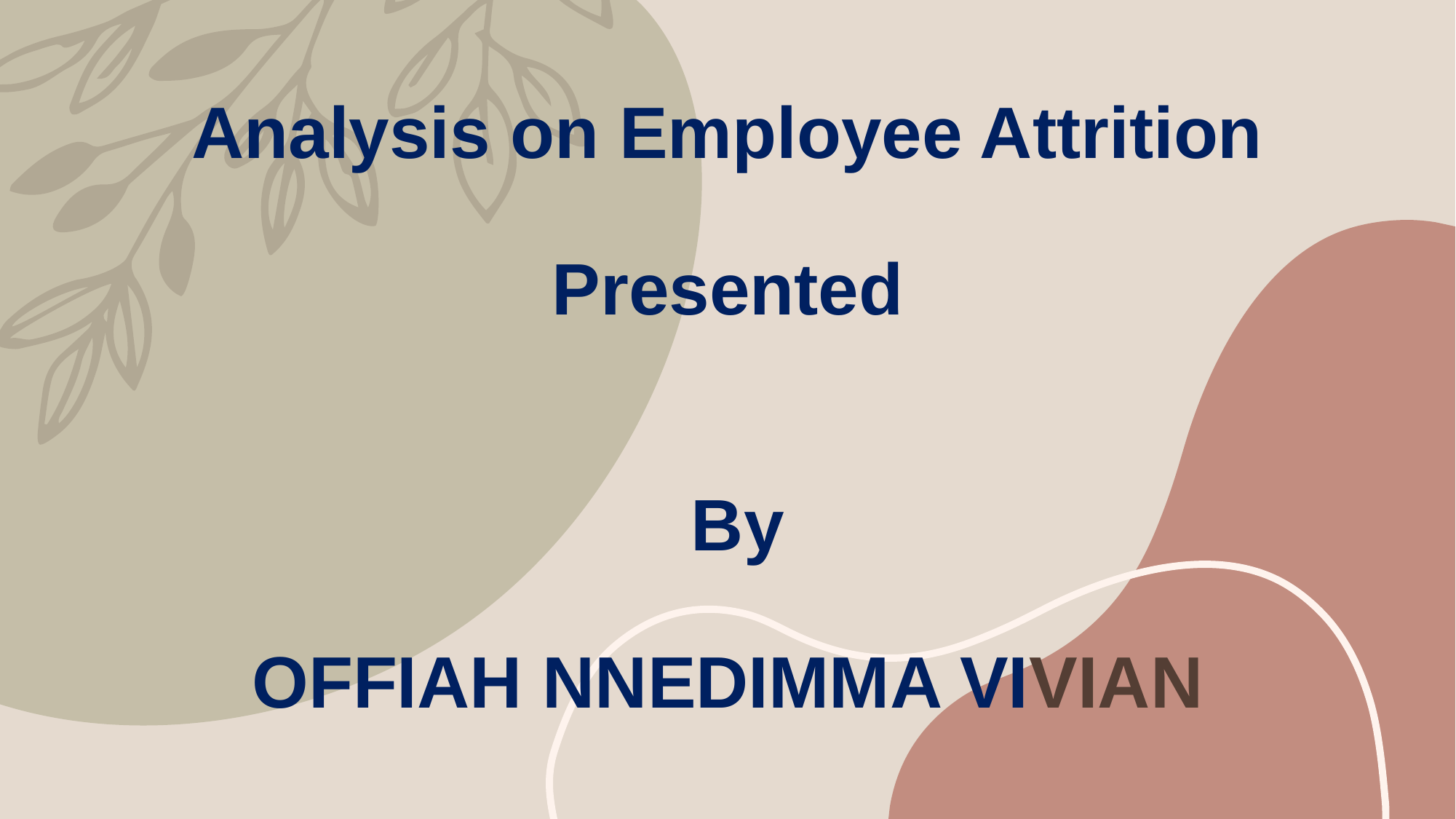

# Analysis on Employee Attrition Presented By OFFIAH NNEDIMMA VIVIAN